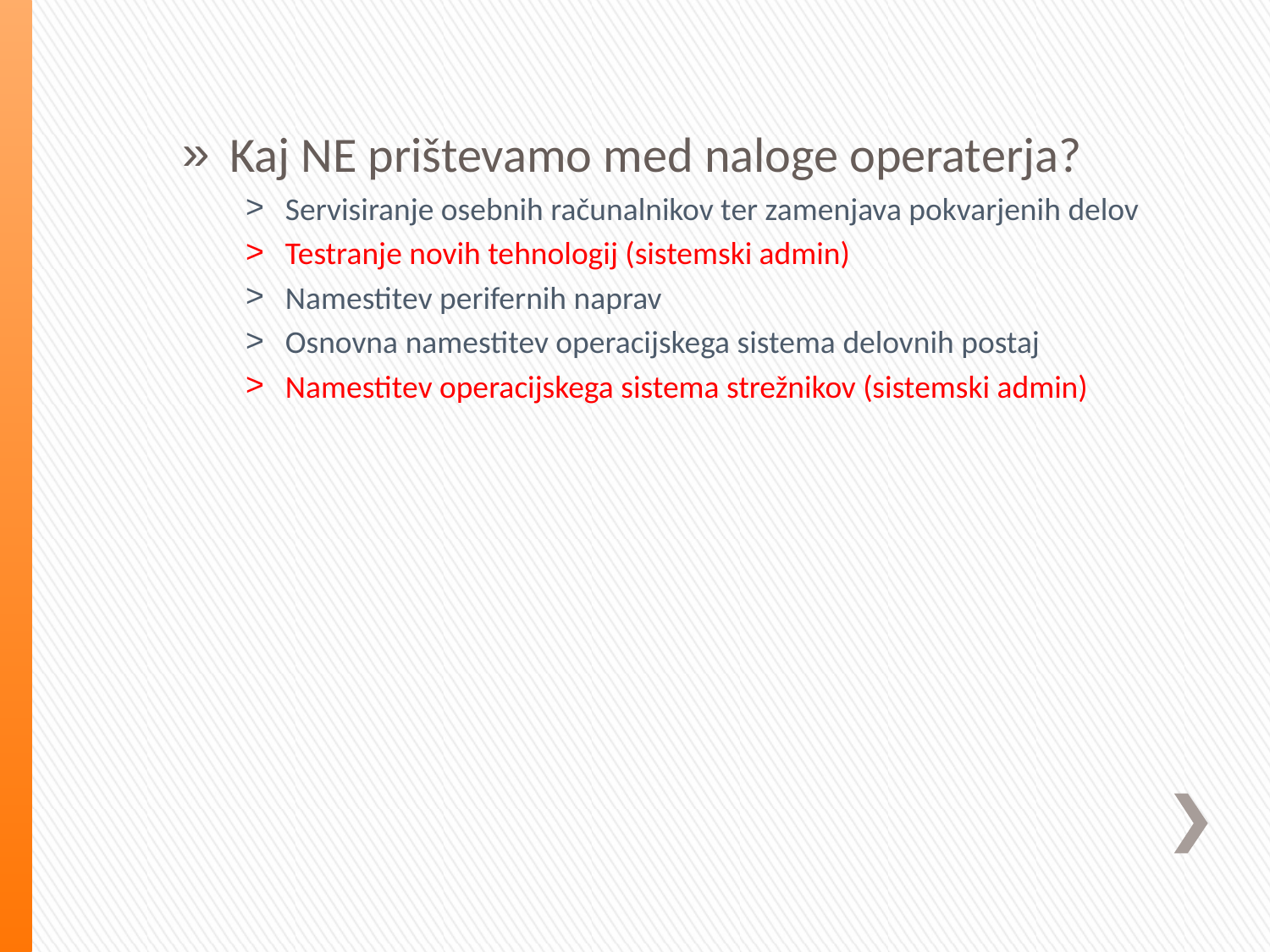

Kaj NE prištevamo med naloge operaterja?
Servisiranje osebnih računalnikov ter zamenjava pokvarjenih delov
Testranje novih tehnologij (sistemski admin)
Namestitev perifernih naprav
Osnovna namestitev operacijskega sistema delovnih postaj
Namestitev operacijskega sistema strežnikov (sistemski admin)